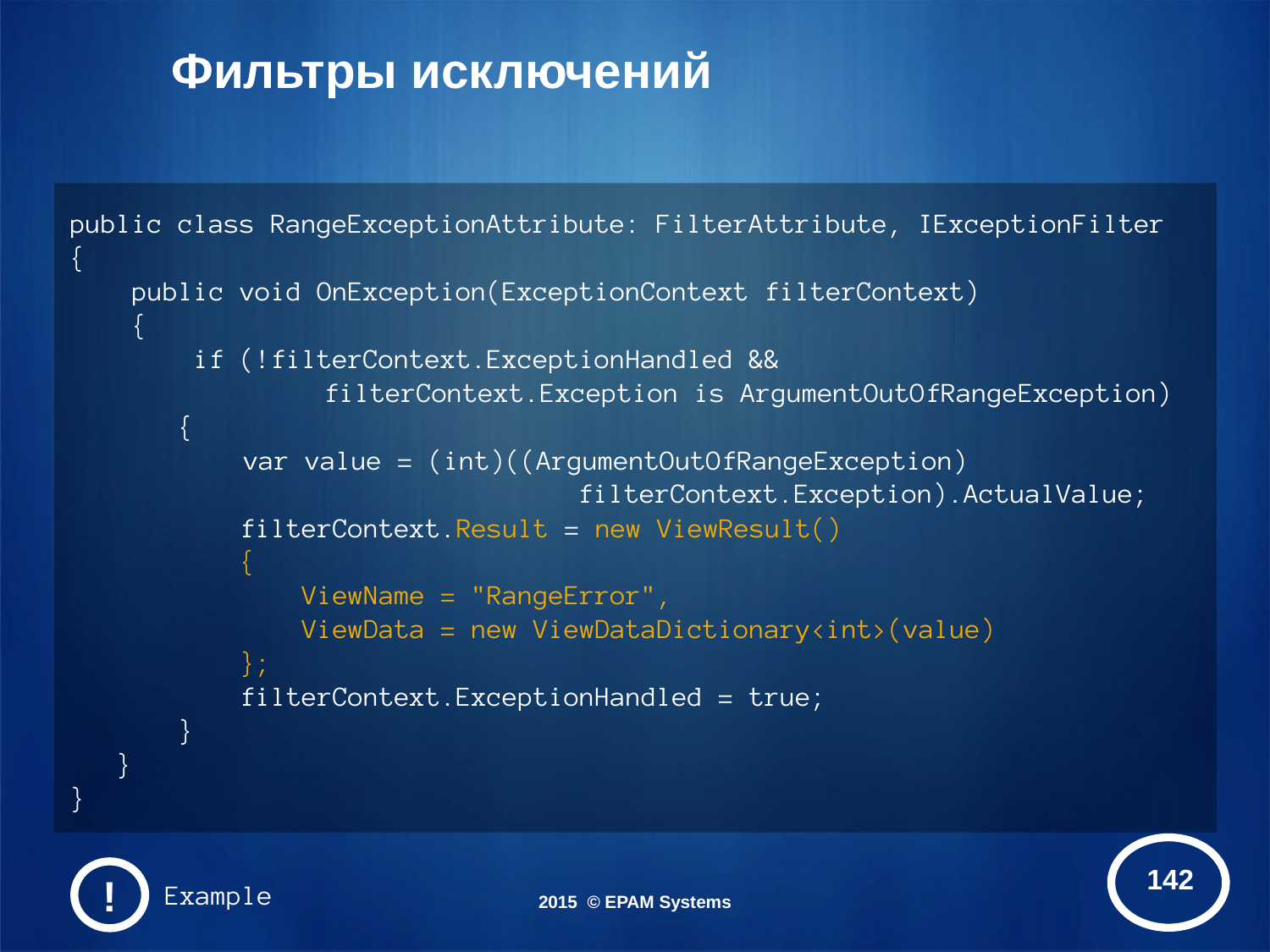

# Фильтры исключений
public class RangeExceptionAttribute: FilterAttribute, IExceptionFilter
{
    public void OnException(ExceptionContext filterContext)
    {
        if (!filterContext.ExceptionHandled &&
		filterContext.Exception is ArgumentOutOfRangeException)
       {
	   var value = (int)((ArgumentOutOfRangeException) 					filterContext.Exception).ActualValue;
           filterContext.Result = new ViewResult()
           {
               ViewName = "RangeError",
               ViewData = new ViewDataDictionary<int>(value)
           };
           filterContext.ExceptionHandled = true;
       }
   }
}
!
Example
2015  © EPAM Systems